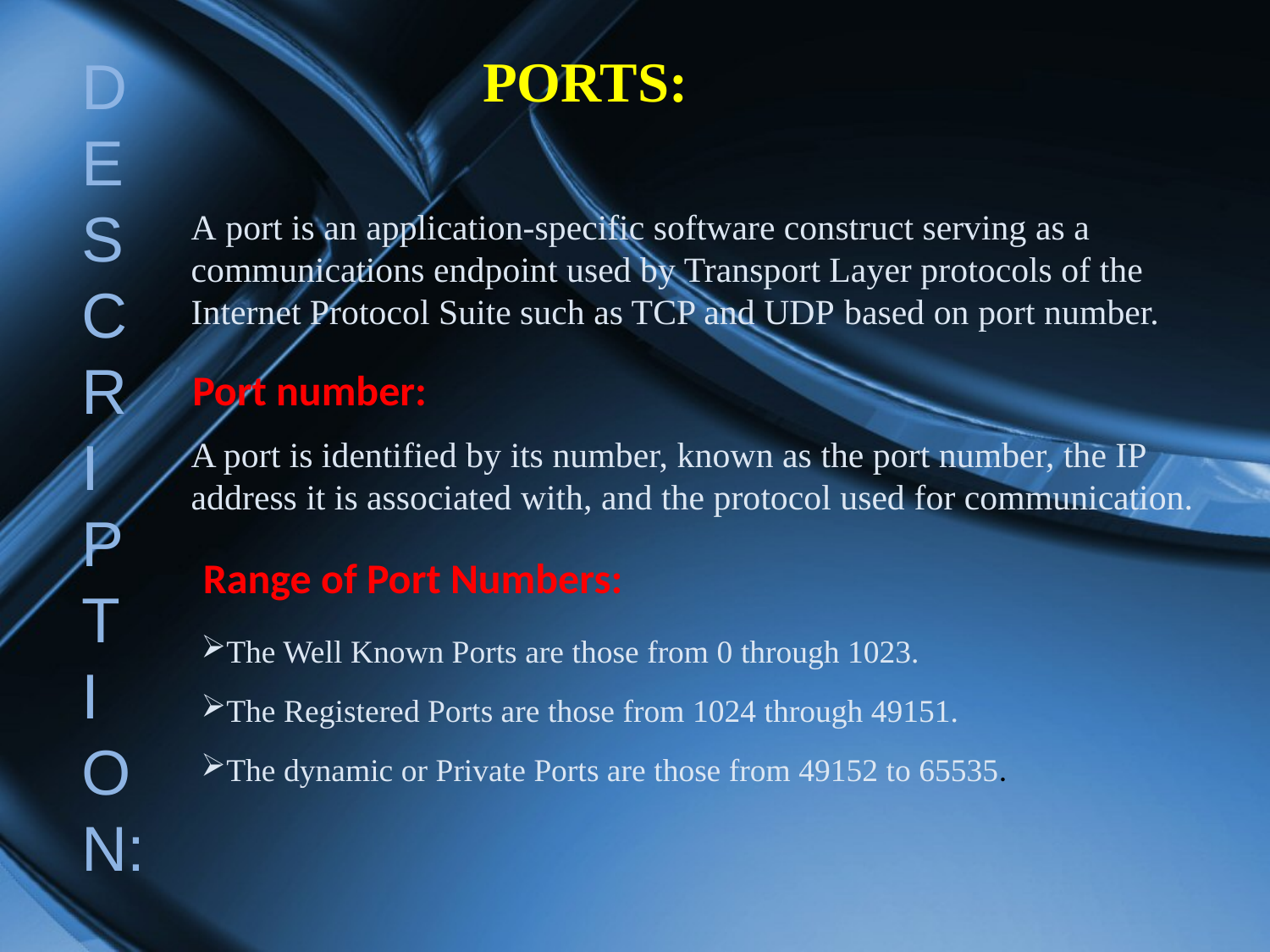

DESCR
I
PT
I
ON:
PORTS:
A port is an application-specific software construct serving as a communications endpoint used by Transport Layer protocols of the Internet Protocol Suite such as TCP and UDP based on port number.
Port number:
A port is identified by its number, known as the port number, the IP address it is associated with, and the protocol used for communication.
Range of Port Numbers:
The Well Known Ports are those from 0 through 1023.
The Registered Ports are those from 1024 through 49151.
The dynamic or Private Ports are those from 49152 to 65535.